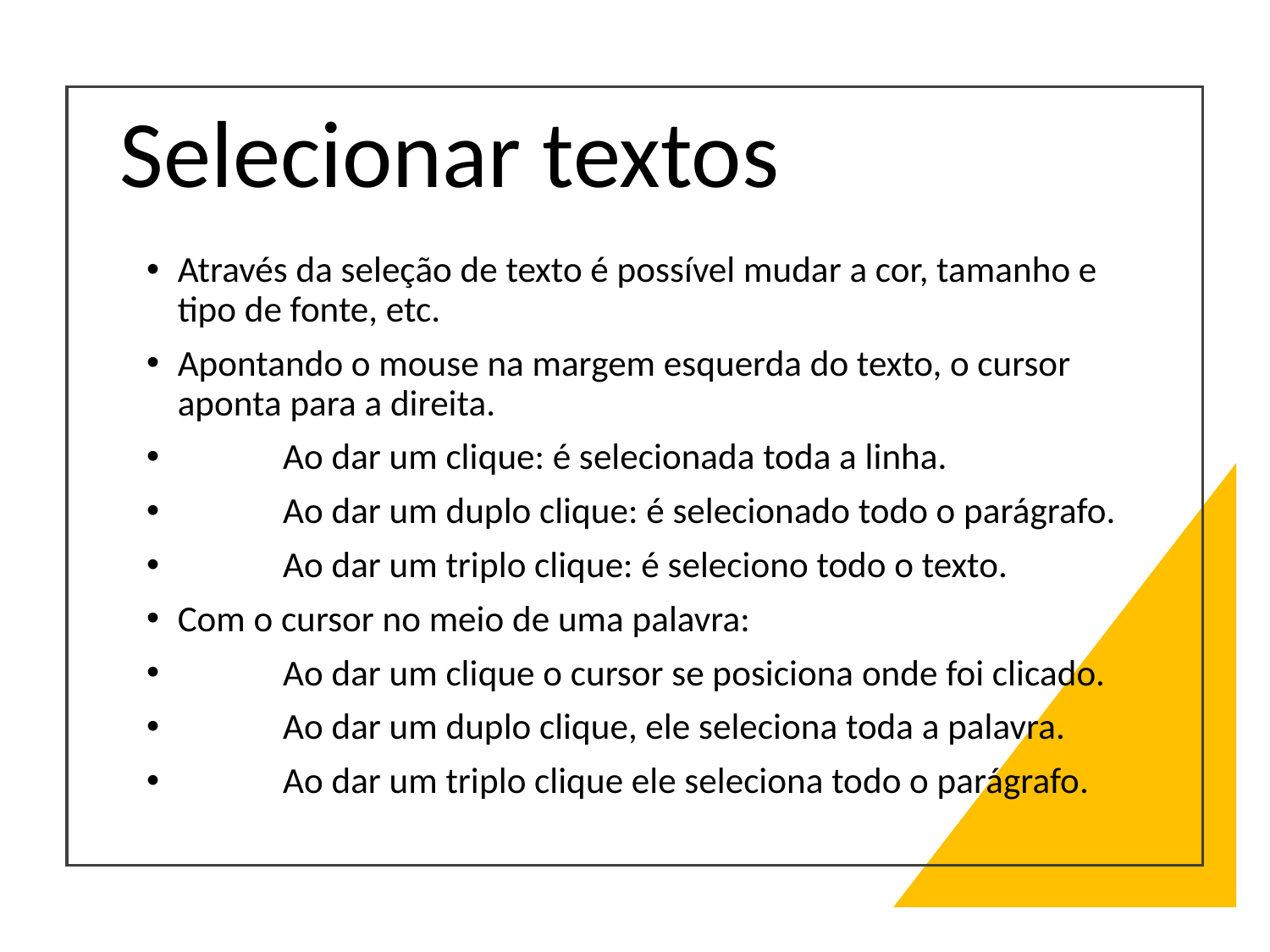

# Selecionar textos

Através da seleção de texto é possível mudar a cor, tamanho e tipo de fonte, etc.
Apontando o mouse na margem esquerda do texto, o cursor aponta para a direita.
	Ao dar um clique: é selecionada toda a linha.
	Ao dar um duplo clique: é selecionado todo o parágrafo.
	Ao dar um triplo clique: é seleciono todo o texto.
Com o cursor no meio de uma palavra:
	Ao dar um clique o cursor se posiciona onde foi clicado.
	Ao dar um duplo clique, ele seleciona toda a palavra.
	Ao dar um triplo clique ele seleciona todo o parágrafo.